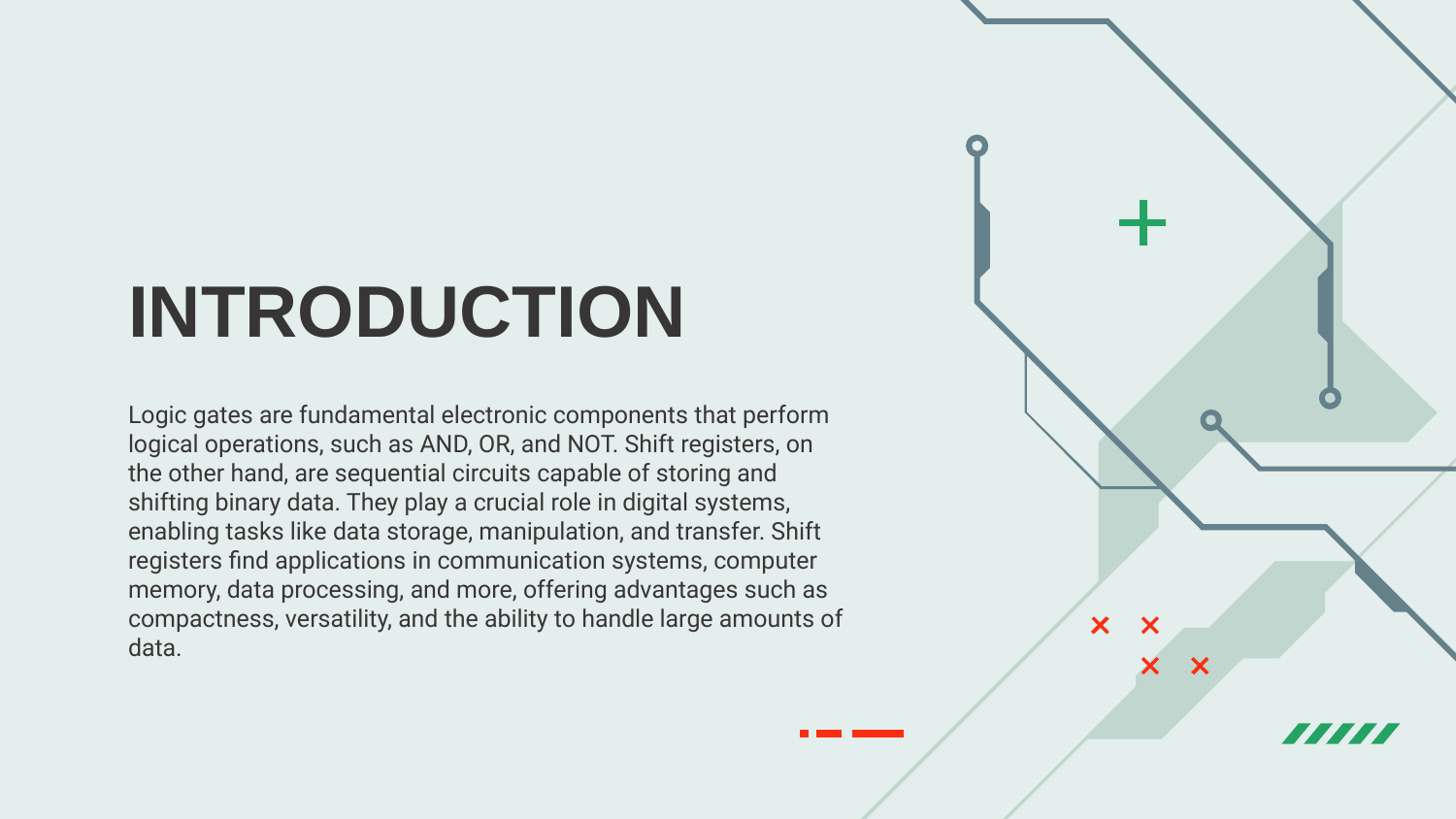

# INTRODUCTION
Logic gates are fundamental electronic components that perform logical operations, such as AND, OR, and NOT. Shift registers, on the other hand, are sequential circuits capable of storing and shifting binary data. They play a crucial role in digital systems, enabling tasks like data storage, manipulation, and transfer. Shift registers find applications in communication systems, computer memory, data processing, and more, offering advantages such as compactness, versatility, and the ability to handle large amounts of data.